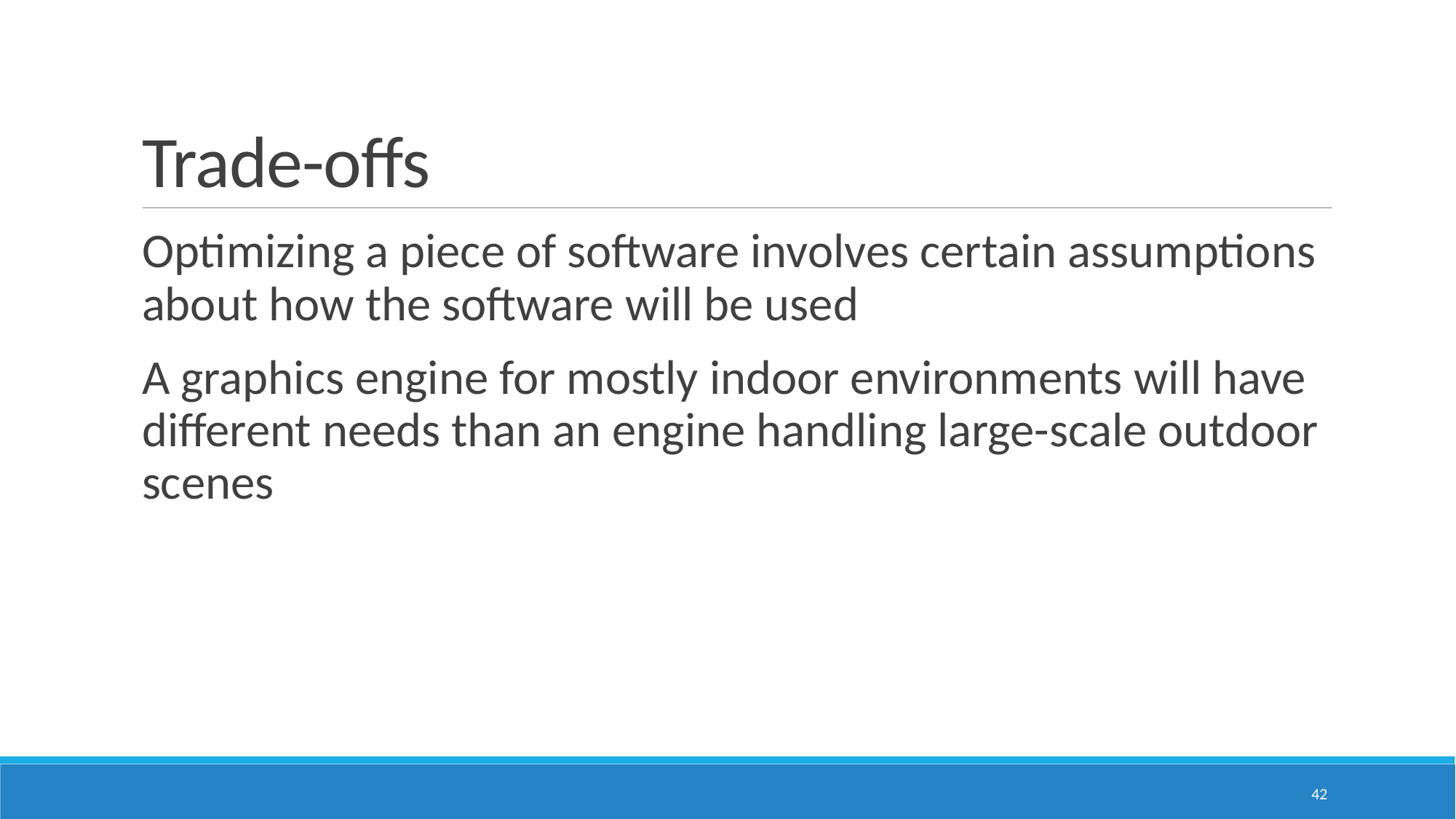

# Trade-offs
Optimizing a piece of software involves certain assumptions about how the software will be used
A graphics engine for mostly indoor environments will have different needs than an engine handling large-scale outdoor scenes
42